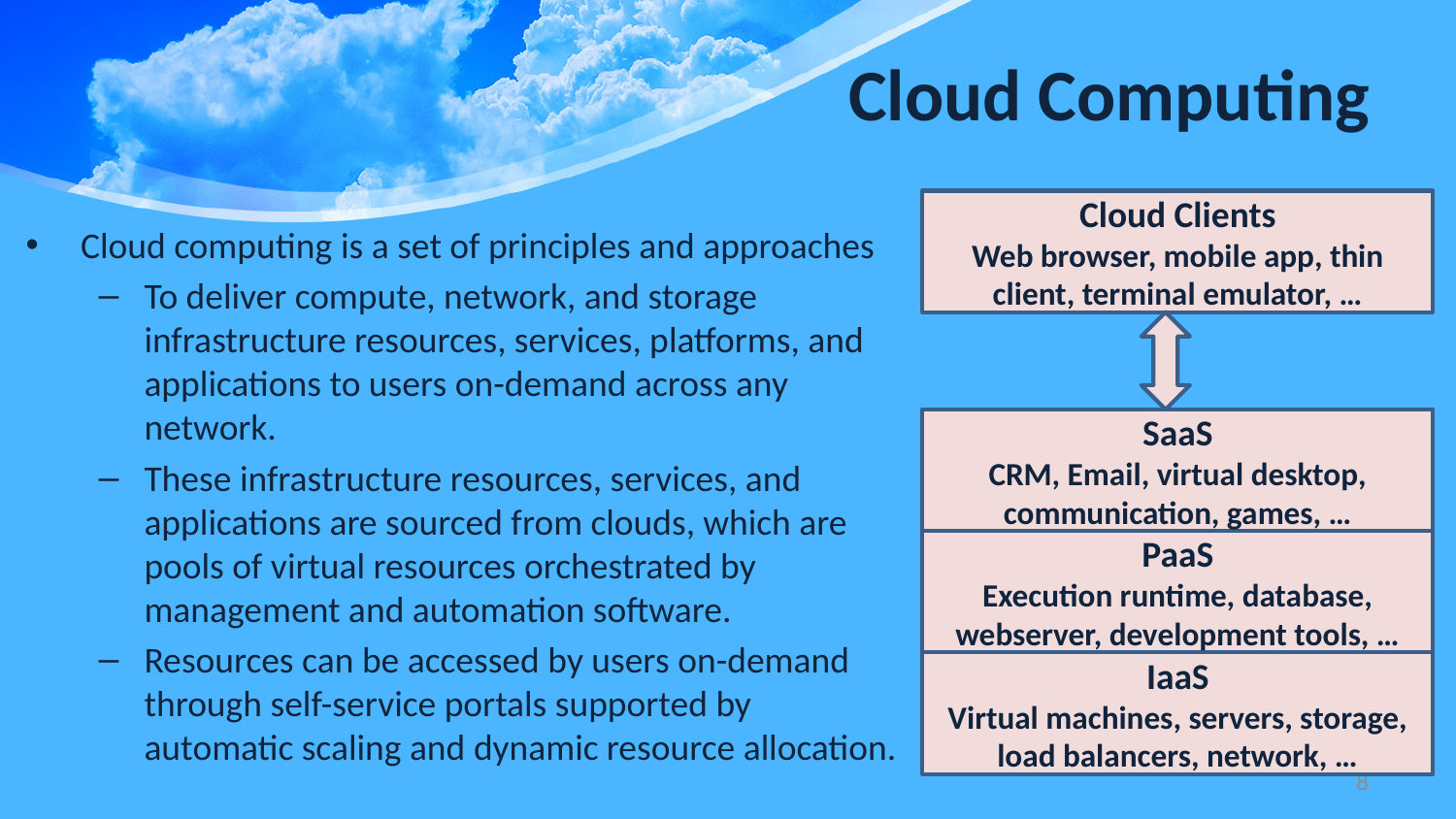

# Cloud Computing

Cloud Clients
Web browser, mobile app, thin client, terminal emulator, …

Cloud computing is a set of principles and approaches
To deliver compute, network, and storage infrastructure resources, services, platforms, and applications to users on-demand across any network.
These infrastructure resources, services, and applications are sourced from clouds, which are pools of virtual resources orchestrated by management and automation software.
Resources can be accessed by users on-demand through self-service portals supported by automatic scaling and dynamic resource allocation.

SaaS
CRM, Email, virtual desktop, communication, games, …
PaaS
Execution runtime, database, webserver, development tools, …
IaaS
Virtual machines, servers, storage, load balancers, network, …
8